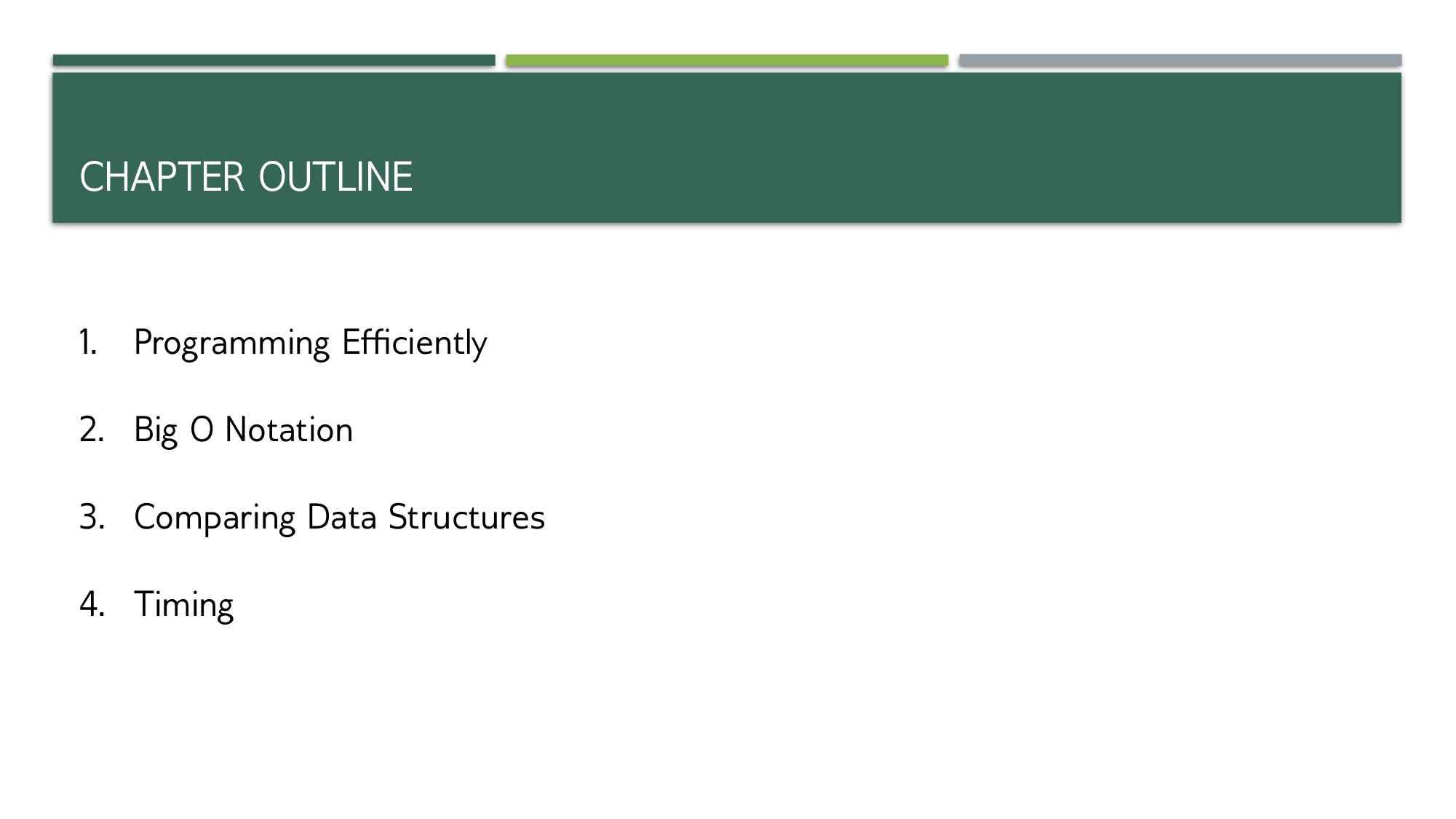

# Chapter outline
Programming Efficiently
Big O Notation
Comparing Data Structures
Timing